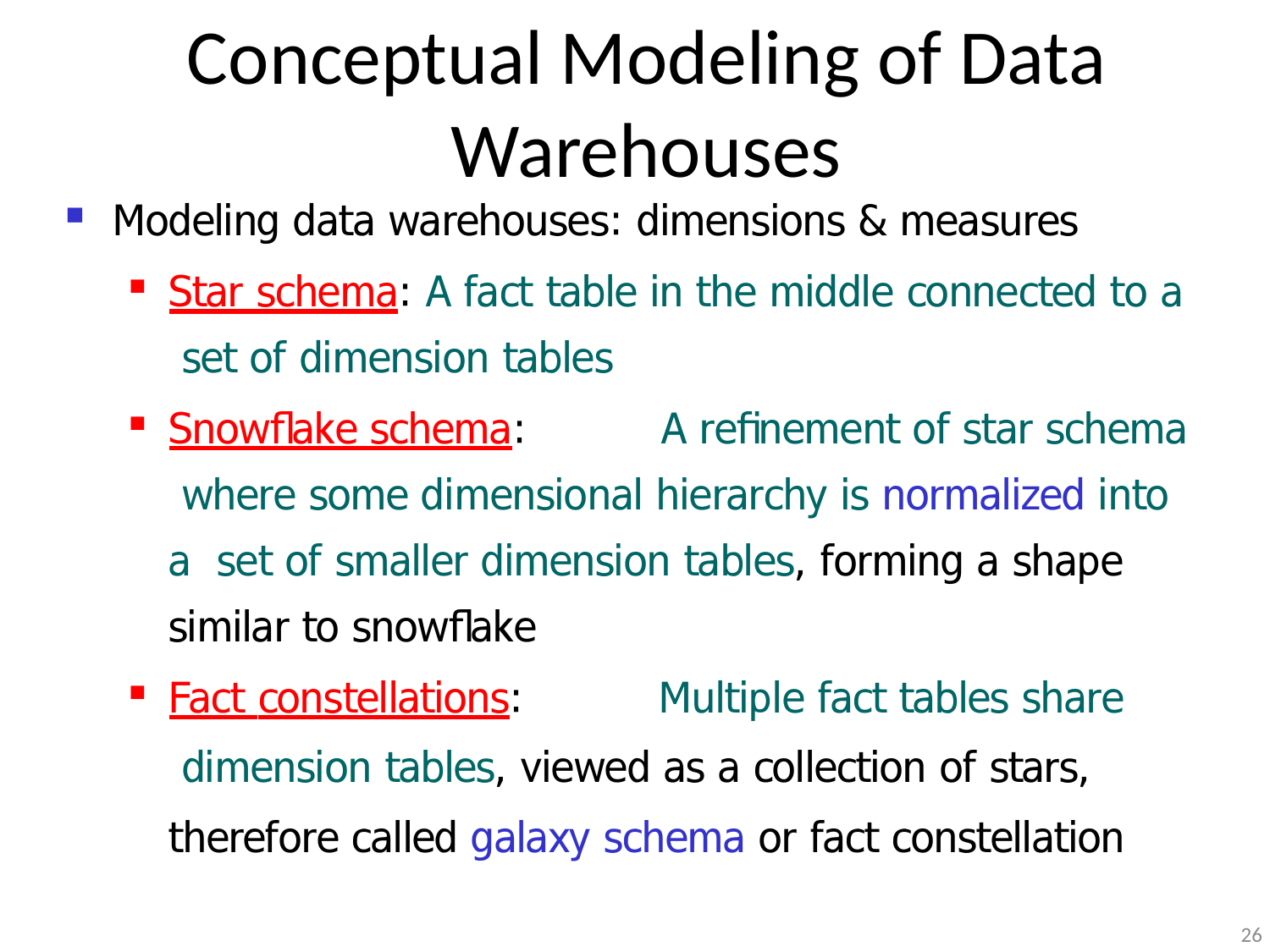

# Conceptual Modeling of Data Warehouses
Modeling data warehouses: dimensions & measures
Star schema: A fact table in the middle connected to a  set of dimension tables
Snowflake schema:	A refinement of star schema  where some dimensional hierarchy is normalized into a  set of smaller dimension tables, forming a shape  similar to snowflake
Fact constellations:	Multiple fact tables share  dimension tables, viewed as a collection of stars,  therefore called galaxy schema or fact constellation
26